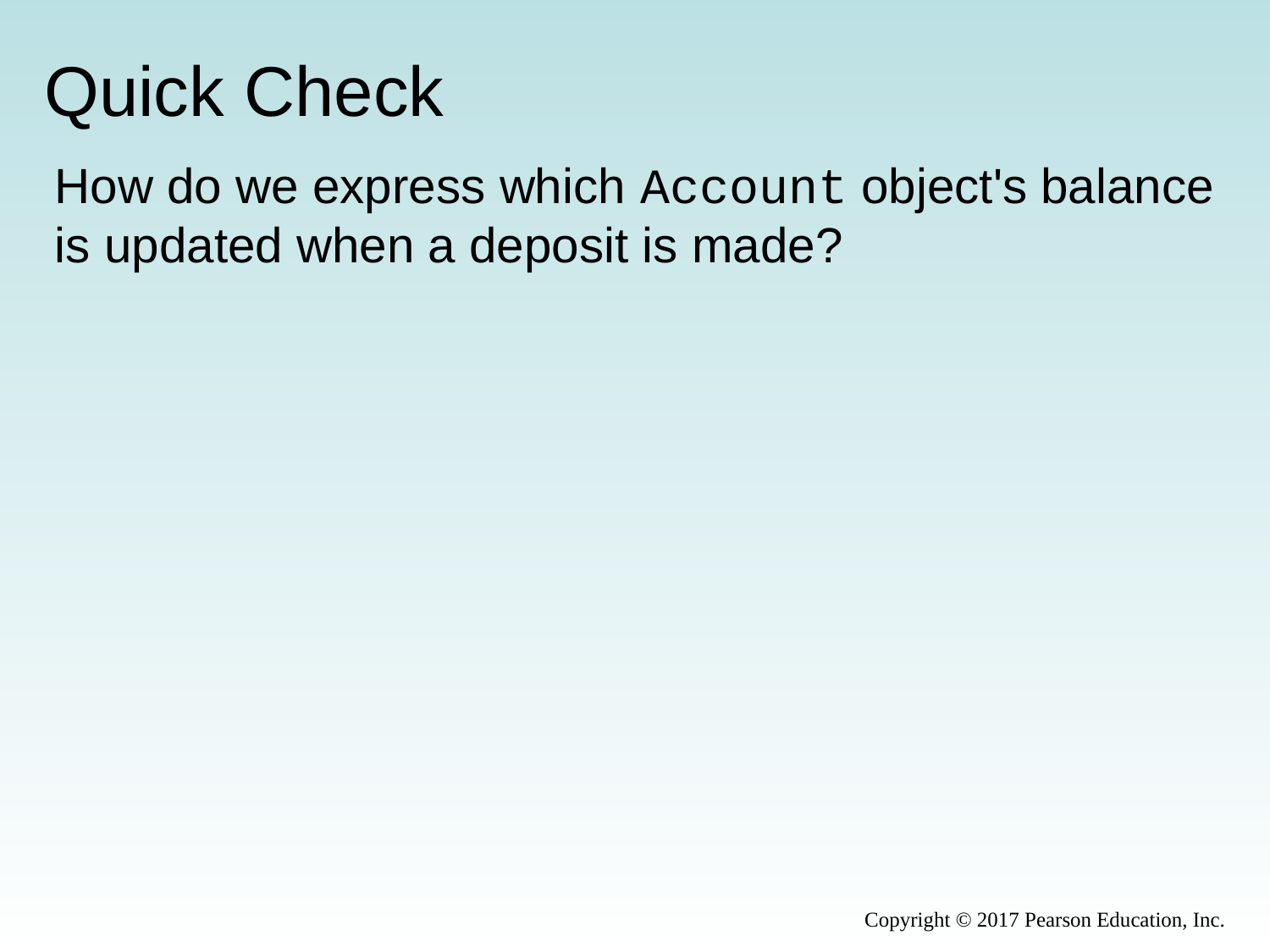

# Quick Check
How do we express which Account object's balance is updated when a deposit is made?

Copyright © 2017 Pearson Education, Inc.